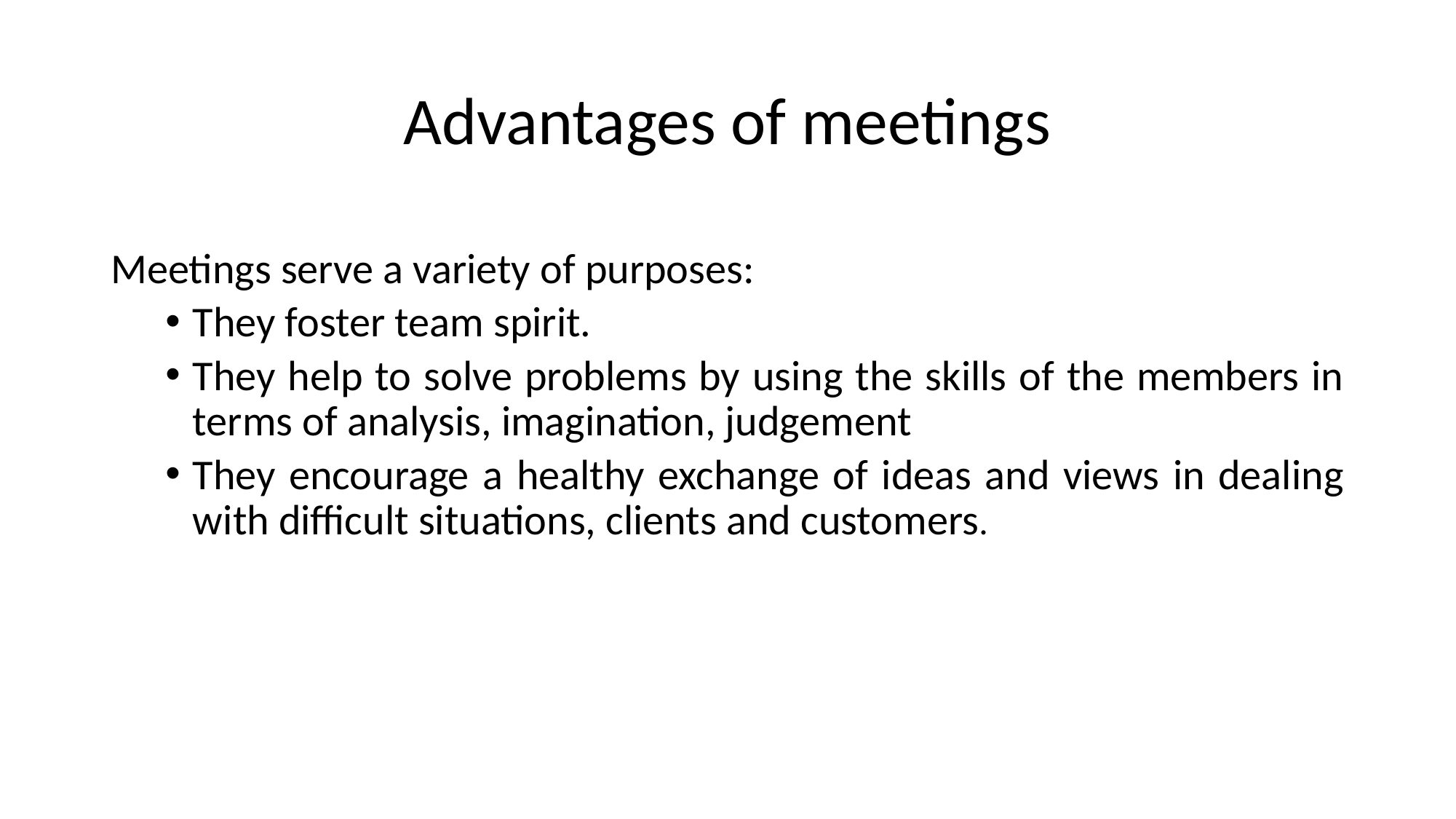

# Advantages of meetings
Meetings serve a variety of purposes:
They foster team spirit.
They help to solve problems by using the skills of the members in terms of analysis, imagination, judgement
They encourage a healthy exchange of ideas and views in dealing with difficult situations, clients and customers.